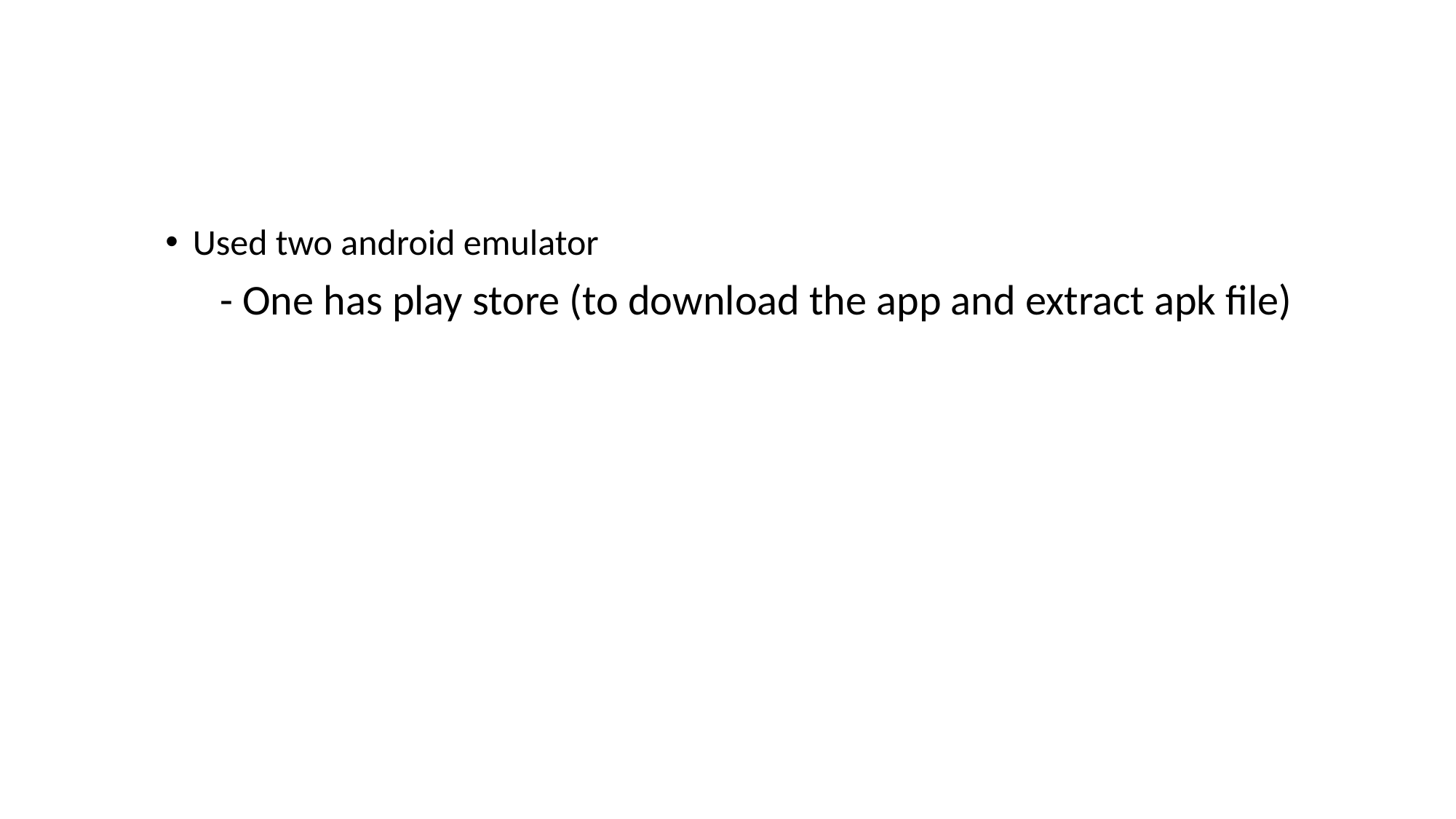

#
Used two android emulator
	- One has play store (to download the app and extract apk file)